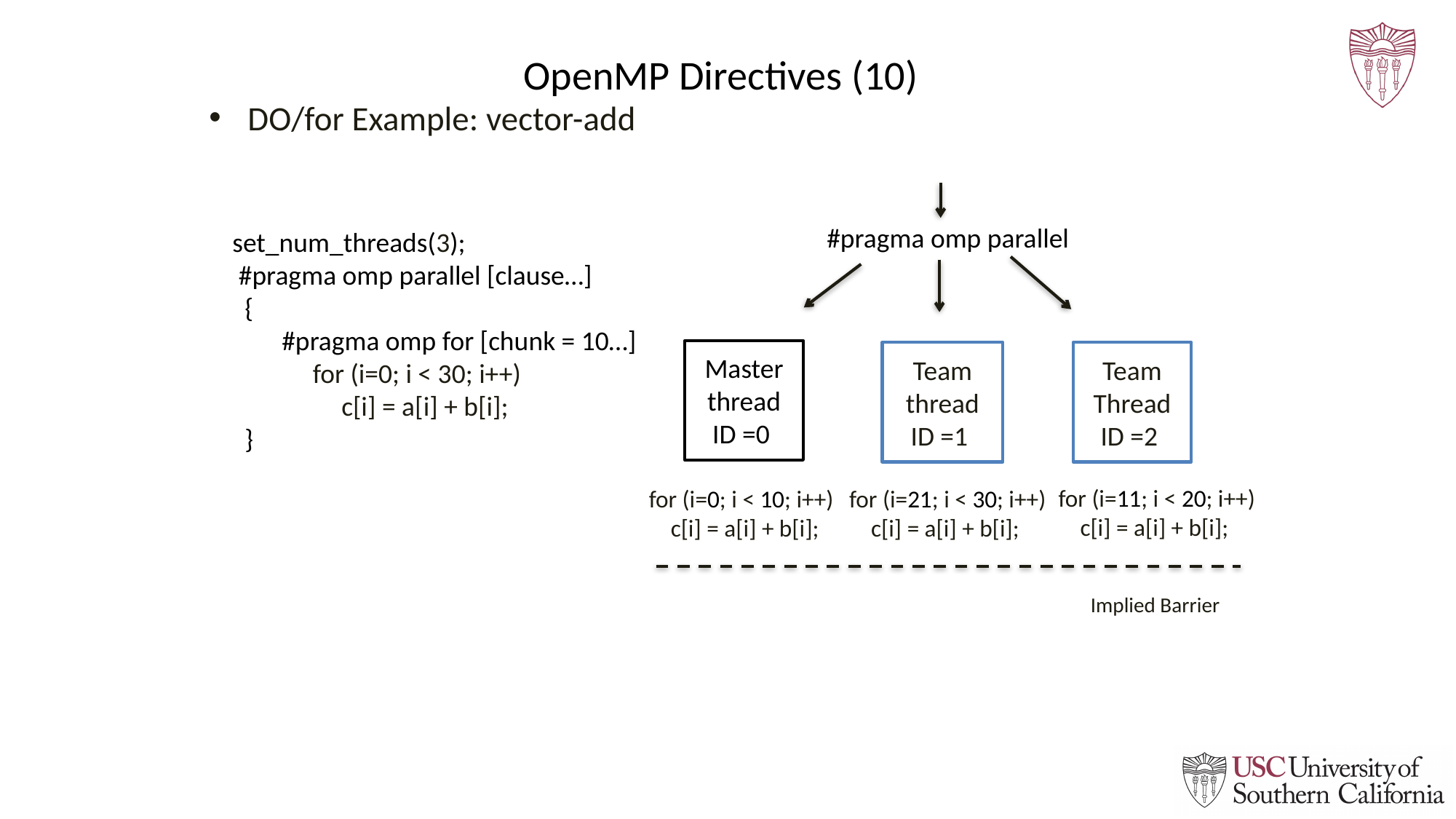

# OpenMP Directives (10)
 DO/for Example: vector-add

 #pragma omp parallel
set_num_threads(3);
 #pragma omp parallel [clause…]
  {
        #pragma omp for [chunk = 10…]
             for (i=0; i < 30; i++)
	c[i] = a[i] + b[i];
  }
Master thread ID =0
Team
Thread
ID =2
Team thread ID =1
for (i=11; i < 20; i++)
    c[i] = a[i] + b[i];

for (i=0; i < 10; i++)
    c[i] = a[i] + b[i];

for (i=21; i < 30; i++)
    c[i] = a[i] + b[i];

Implied Barrier